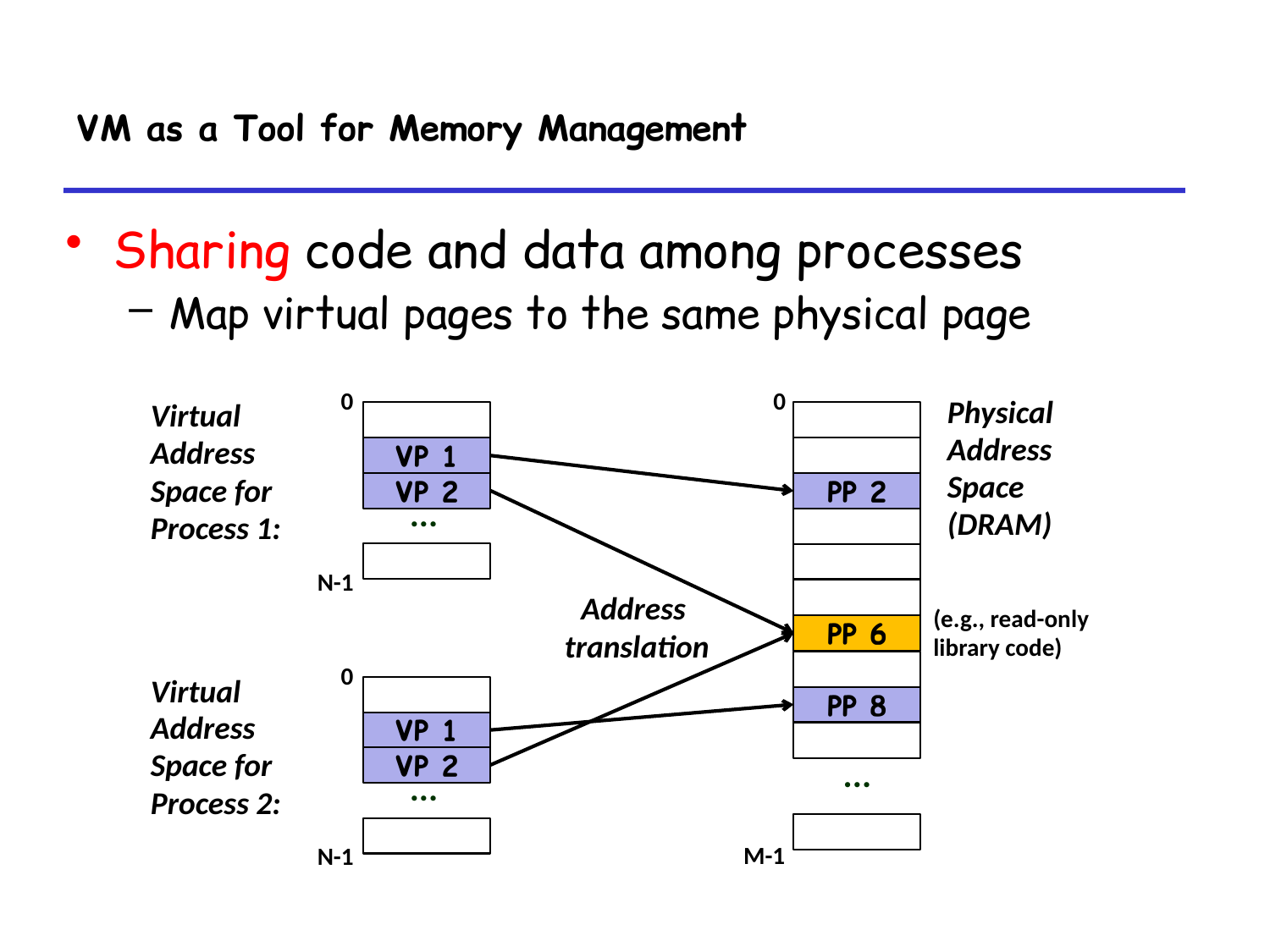

# VM as a Tool for Memory Management
Sharing code and data among processes
Map virtual pages to the same physical page
0
0
Physical
Address
Space (DRAM)
Virtual Address Space for Process 1:

VP 1

VP 2
PP 2

...

N-1

Address
translation
(e.g., read-only
library code)
PP 6

0
Virtual Address Space for Process 2:

PP 8

VP 1

VP 2
...
...

M-1
N-1